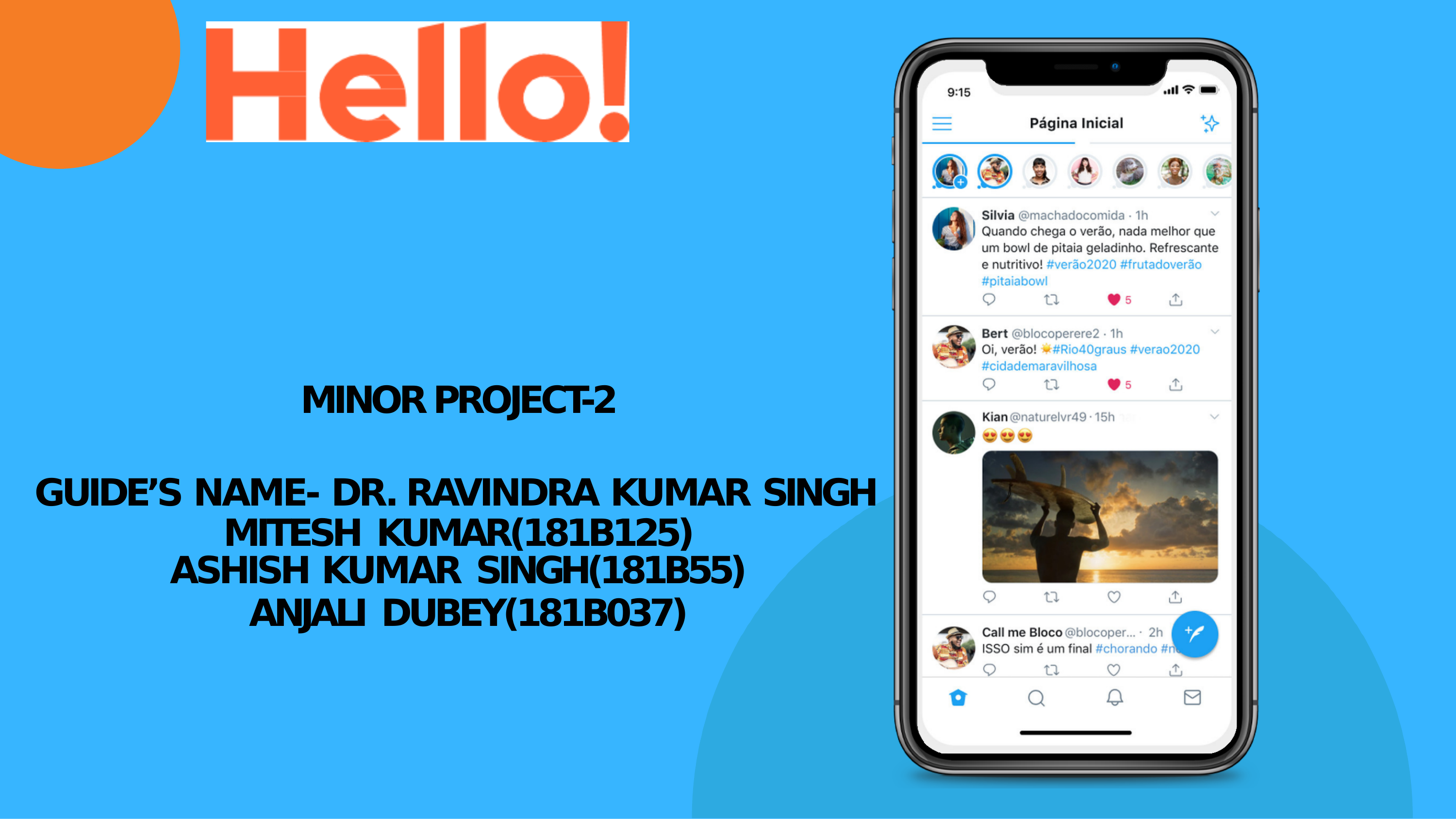

MINOR PROJECT-2

GUIDE’S NAME- DR. RAVINDRA KUMAR SINGH  MITESH KUMAR(181B125)
ASHISH KUMAR SINGH(181B55)
ANJALI DUBEY(181B037)